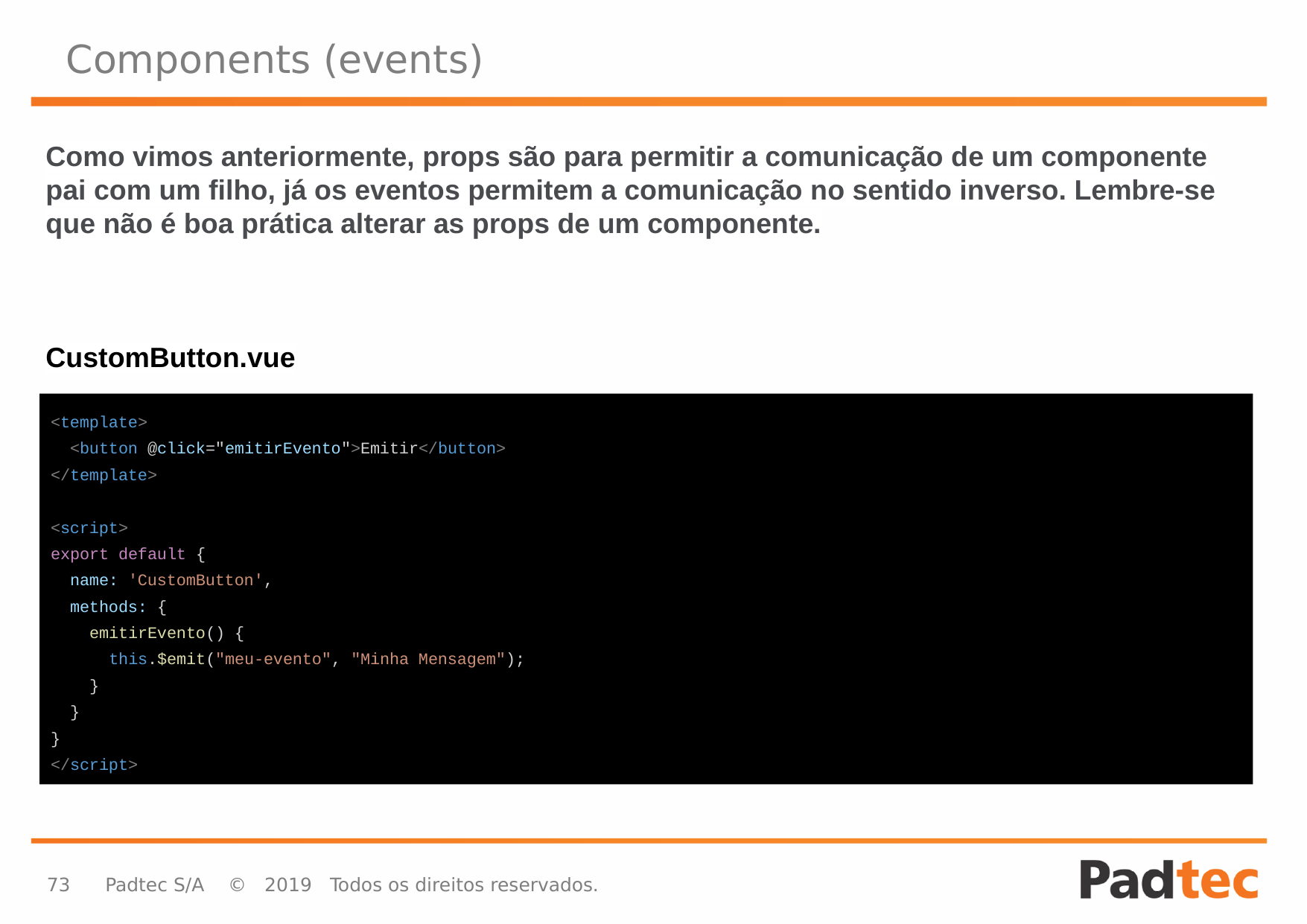

# Components (events)
Como vimos anteriormente, props são para permitir a comunicação de um componente pai com um filho, já os eventos permitem a comunicação no sentido inverso. Lembre-se que não é boa prática alterar as props de um componente.

CustomButton.vue
<template>
  <button @click="emitirEvento">Emitir</button>
</template>

<script>
export default {
  name: 'CustomButton',
  methods: {
    emitirEvento() {
      this.$emit("meu-evento", "Minha Mensagem");
    }
  }
}
</script>